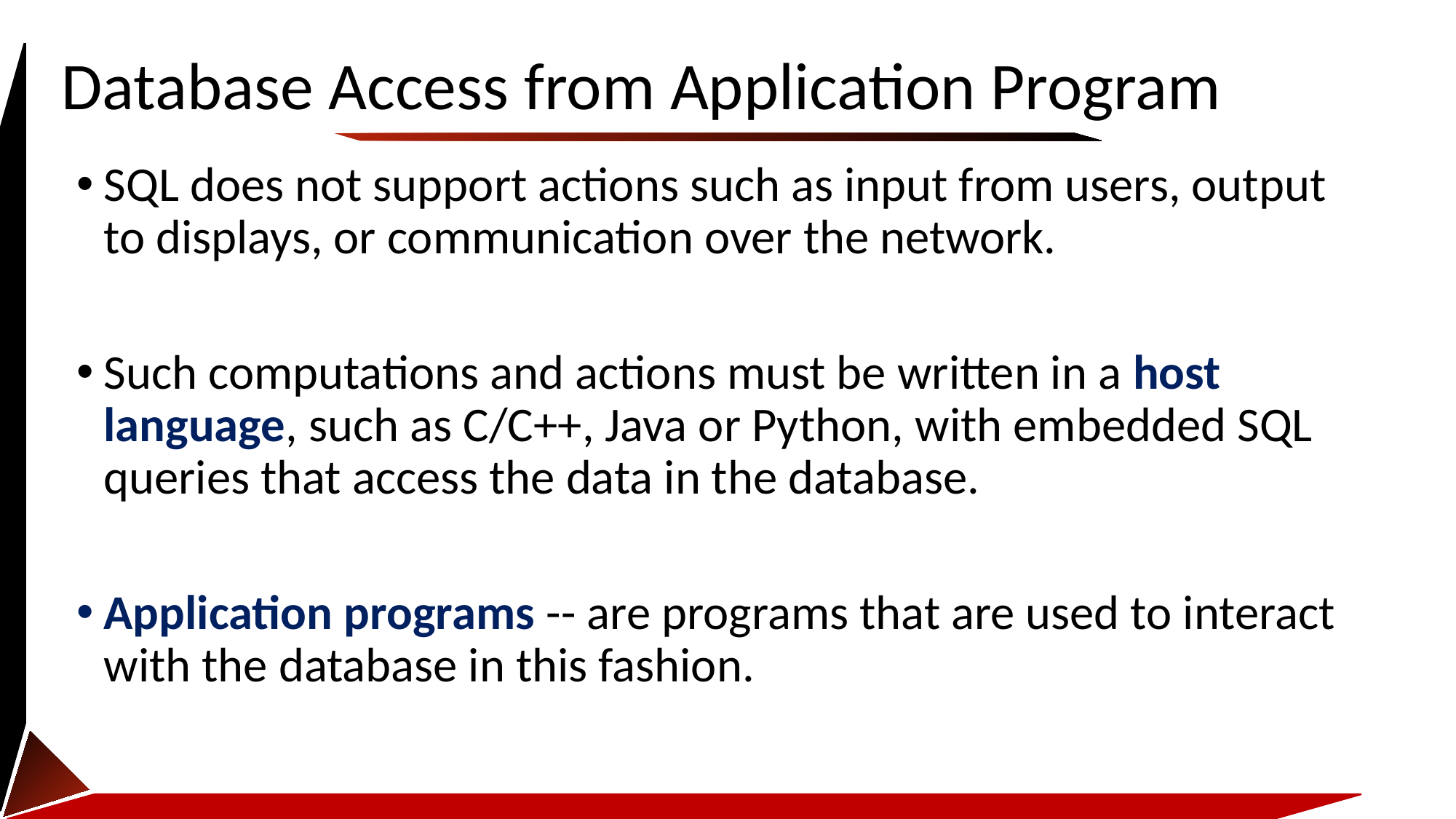

# Database Access from Application Program
SQL does not support actions such as input from users, output to displays, or communication over the network.

Such computations and actions must be written in a host language, such as C/C++, Java or Python, with embedded SQL queries that access the data in the database.

Application programs -- are programs that are used to interact with the database in this fashion.